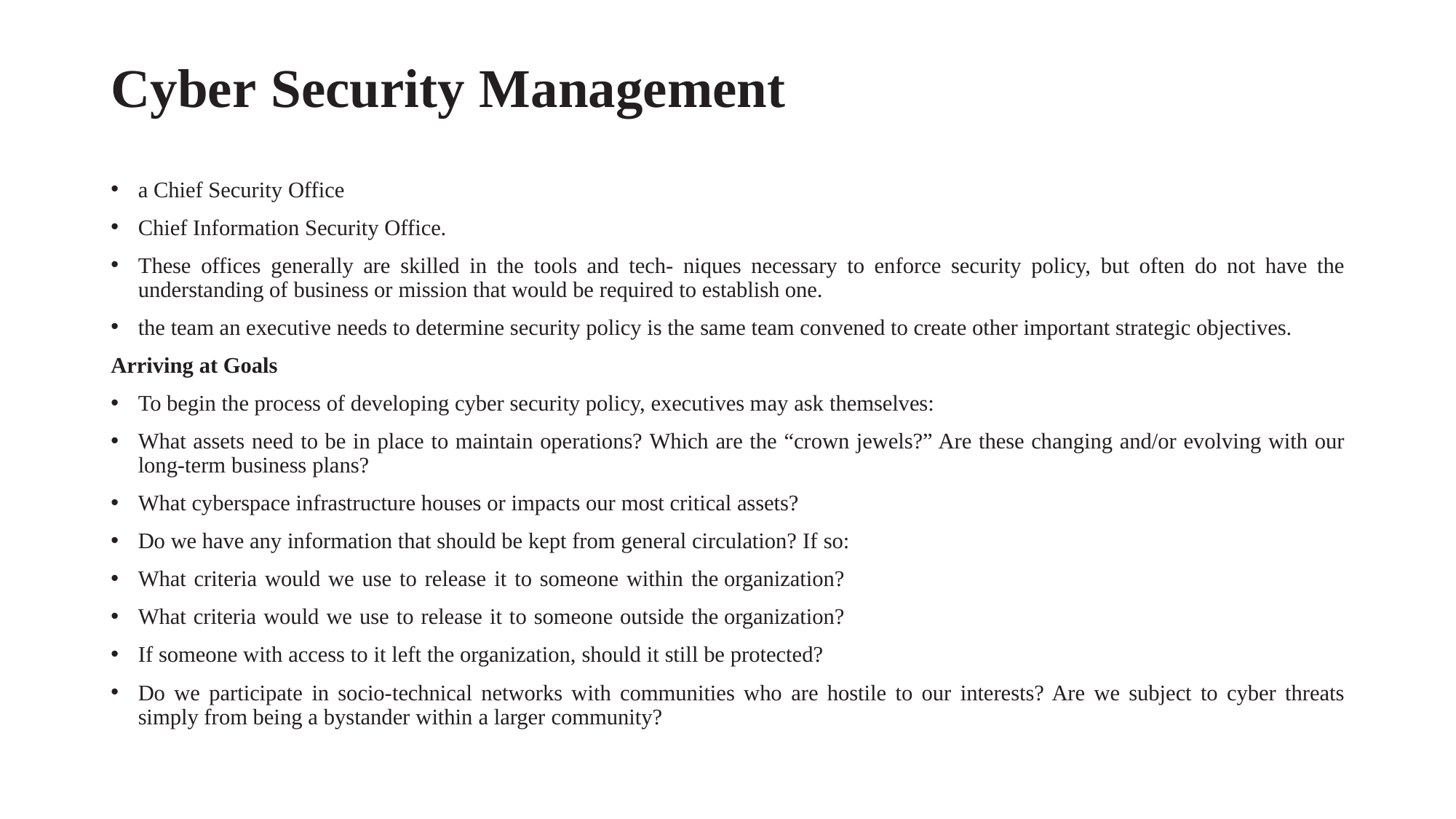

# Cyber Security Management
a Chief Security Office
Chief Information Security Office.
These offices generally are skilled in the tools and tech- niques necessary to enforce security policy, but often do not have the understanding of business or mission that would be required to establish one.
the team an executive needs to determine security policy is the same team convened to create other important strategic objectives.
Arriving at Goals
To begin the process of developing cyber security policy, executives may ask themselves:
What assets need to be in place to maintain operations? Which are the “crown jewels?” Are these changing and/or evolving with our long-term business plans?
What cyberspace infrastructure houses or impacts our most critical assets?
Do we have any information that should be kept from general circulation? If so:
What criteria would we use to release it to someone within the organization?
What criteria would we use to release it to someone outside the organization?
If someone with access to it left the organization, should it still be protected?
Do we participate in socio-technical networks with communities who are hostile to our interests? Are we subject to cyber threats simply from being a bystander within a larger community?